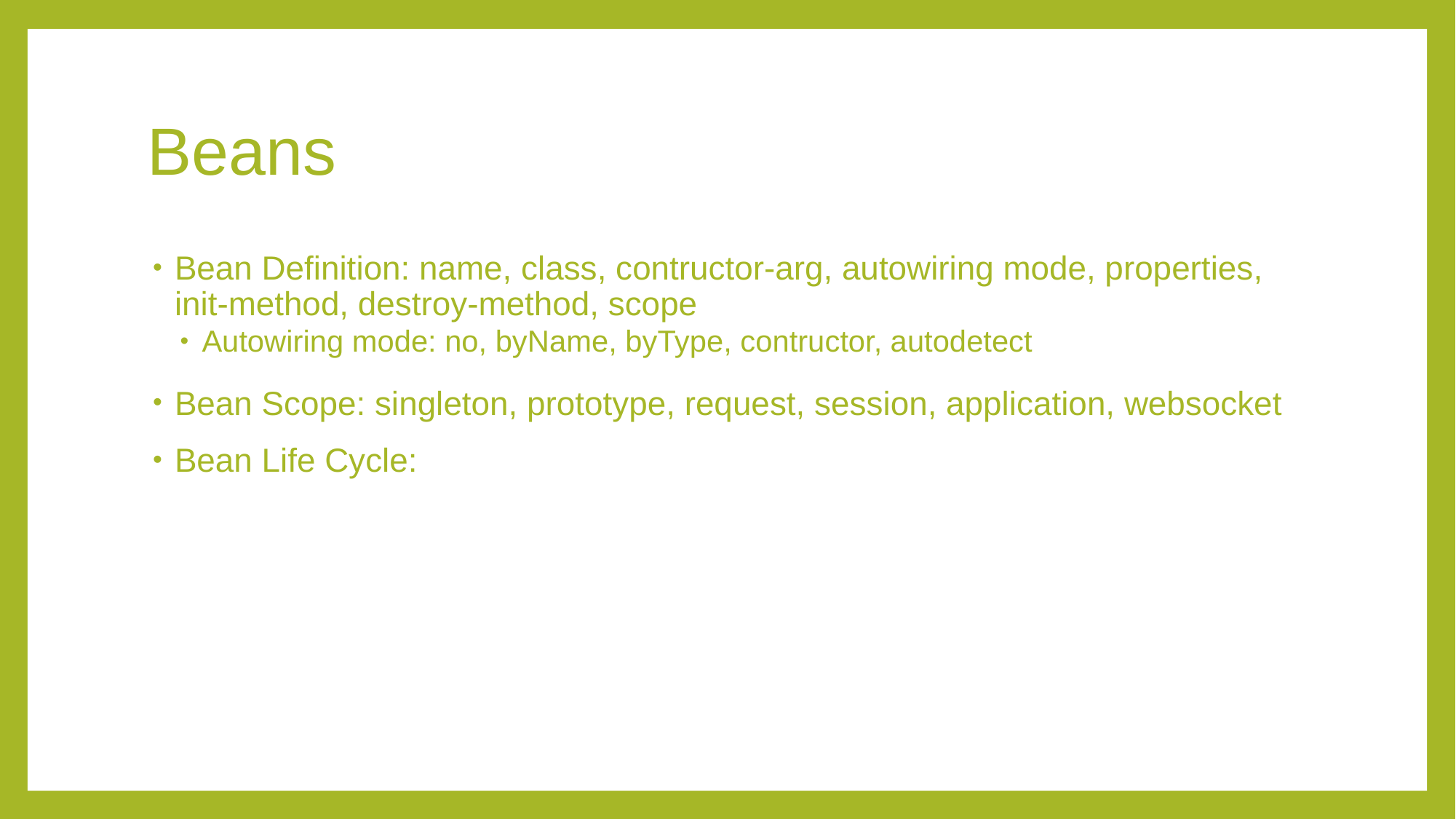

# Beans
Bean Definition: name, class, contructor-arg, autowiring mode, properties, init-method, destroy-method, scope
Autowiring mode: no, byName, byType, contructor, autodetect
Bean Scope: singleton, prototype, request, session, application, websocket
Bean Life Cycle: